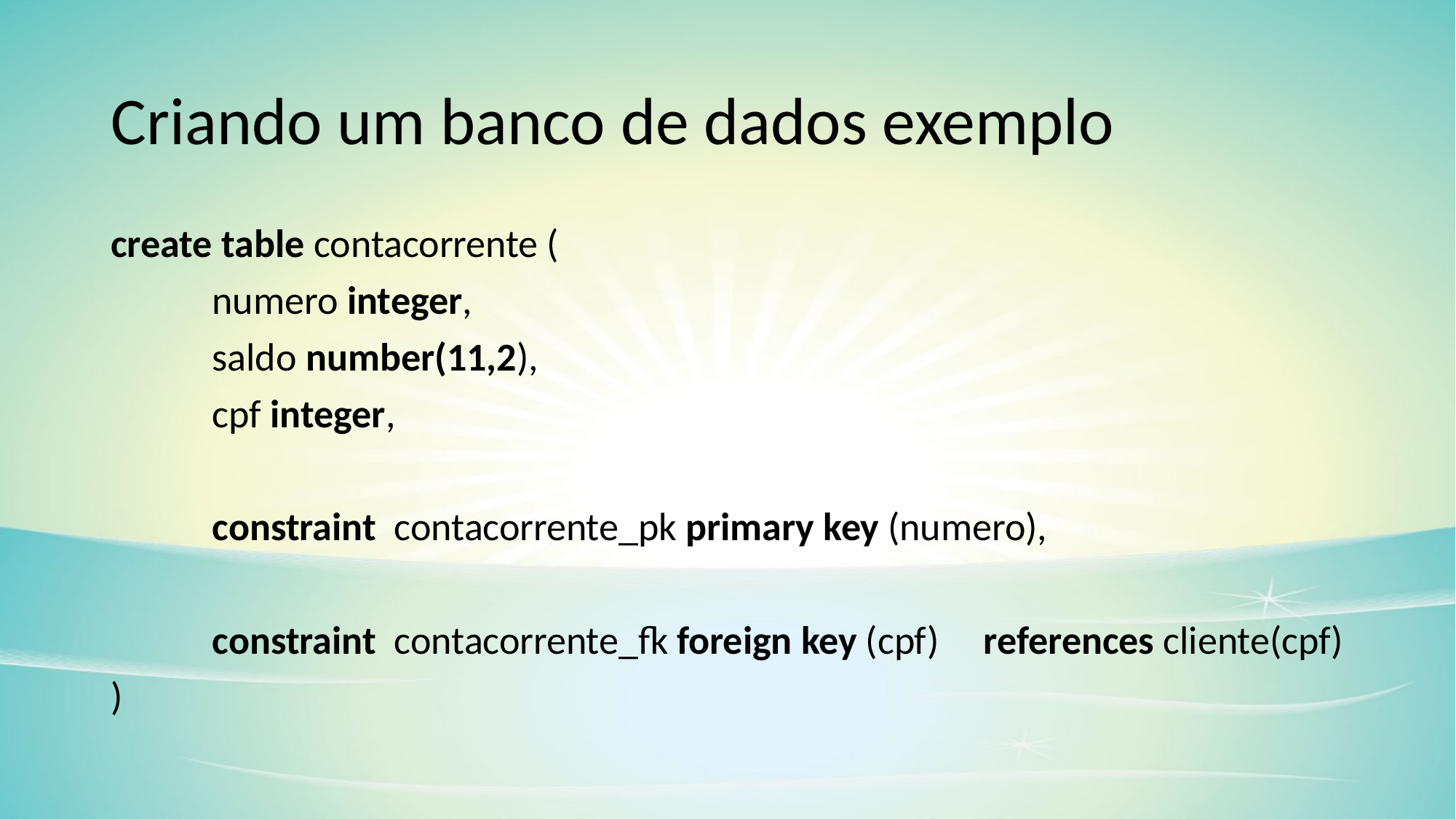

# Criando um banco de dados exemplo
create table contacorrente (
	numero integer,
	saldo number(11,2),
	cpf integer,

	constraint  contacorrente_pk primary key (numero),

	constraint  contacorrente_fk foreign key (cpf)     references cliente(cpf)
)